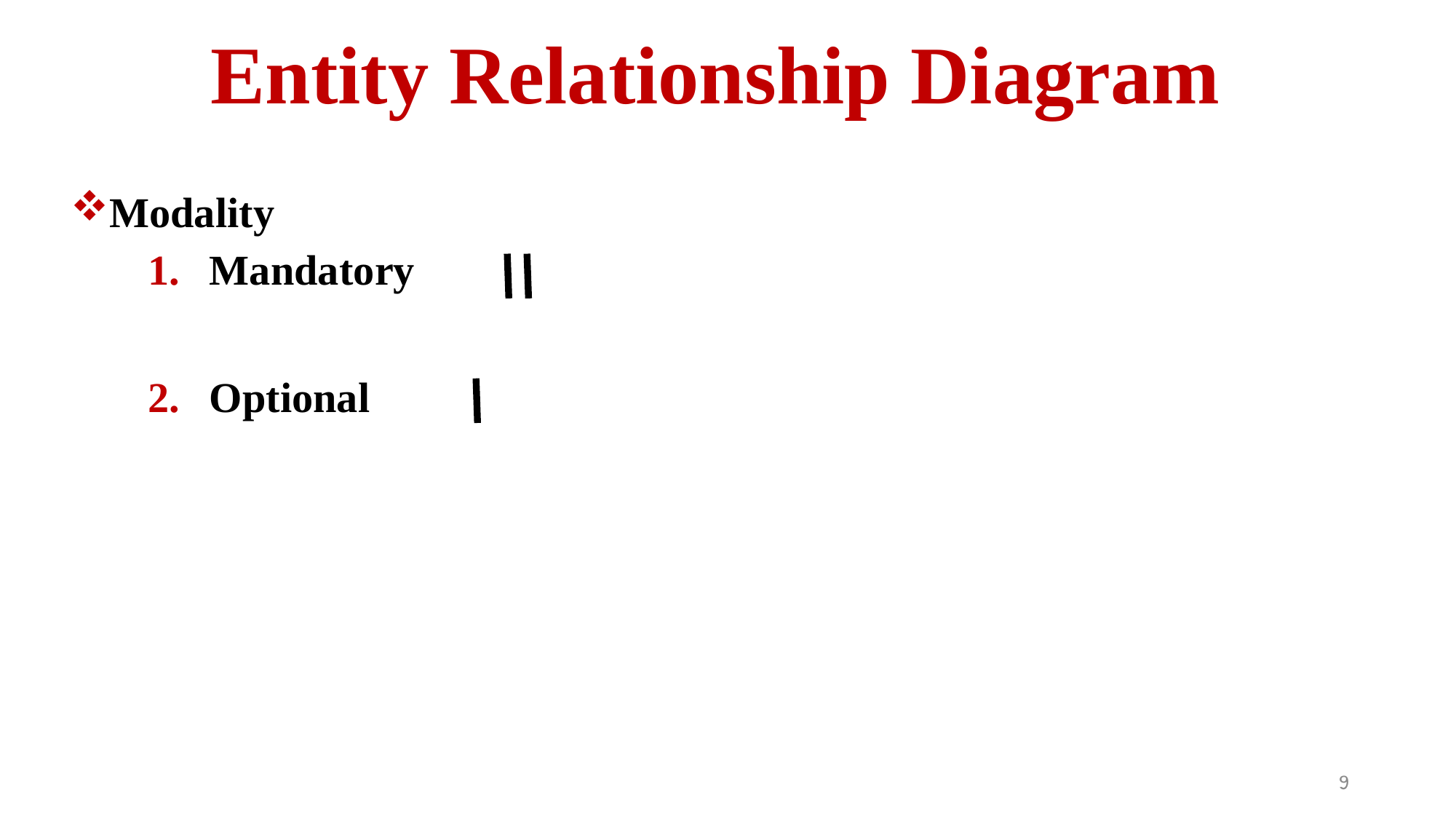

Entity Relationship Diagram

Modality
Mandatory

Optional

9